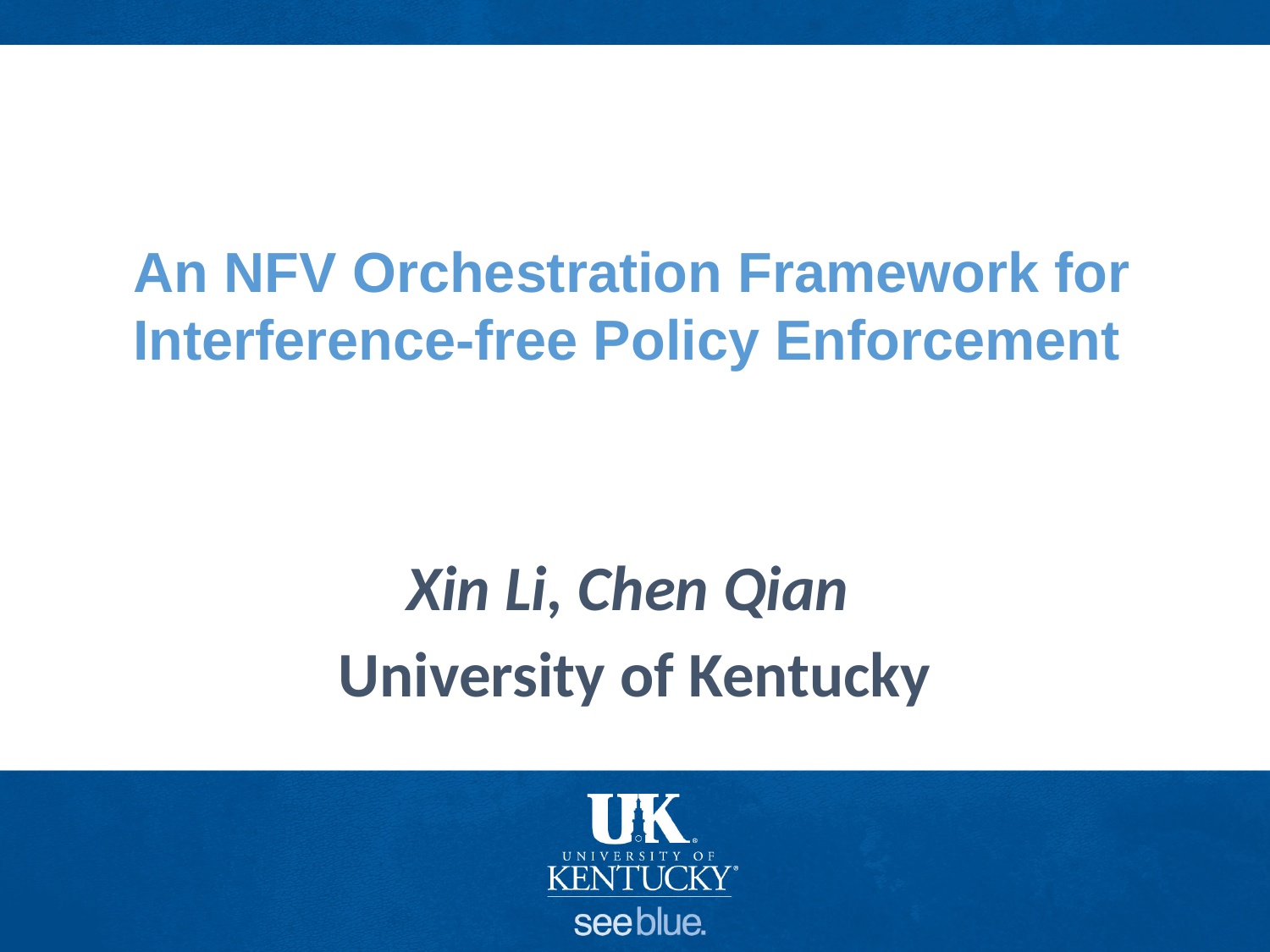

An NFV Orchestration Framework for Interference-free Policy Enforcement
Xin Li, Chen Qian
University of Kentucky